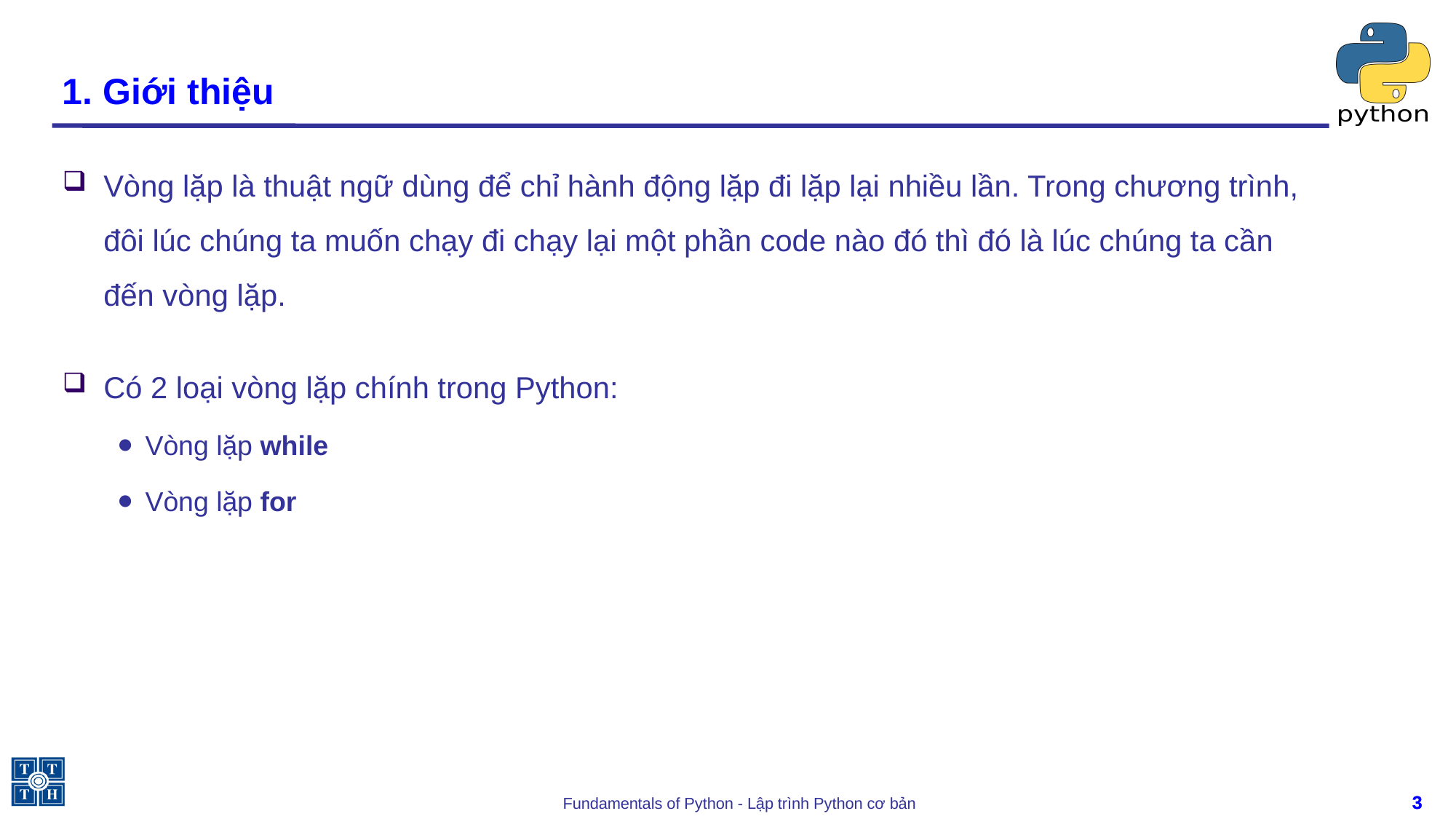

# 1. Giới thiệu
Vòng lặp là thuật ngữ dùng để chỉ hành động lặp đi lặp lại nhiều lần. Trong chương trình, đôi lúc chúng ta muốn chạy đi chạy lại một phần code nào đó thì đó là lúc chúng ta cần đến vòng lặp.
Có 2 loại vòng lặp chính trong Python:
Vòng lặp while
Vòng lặp for